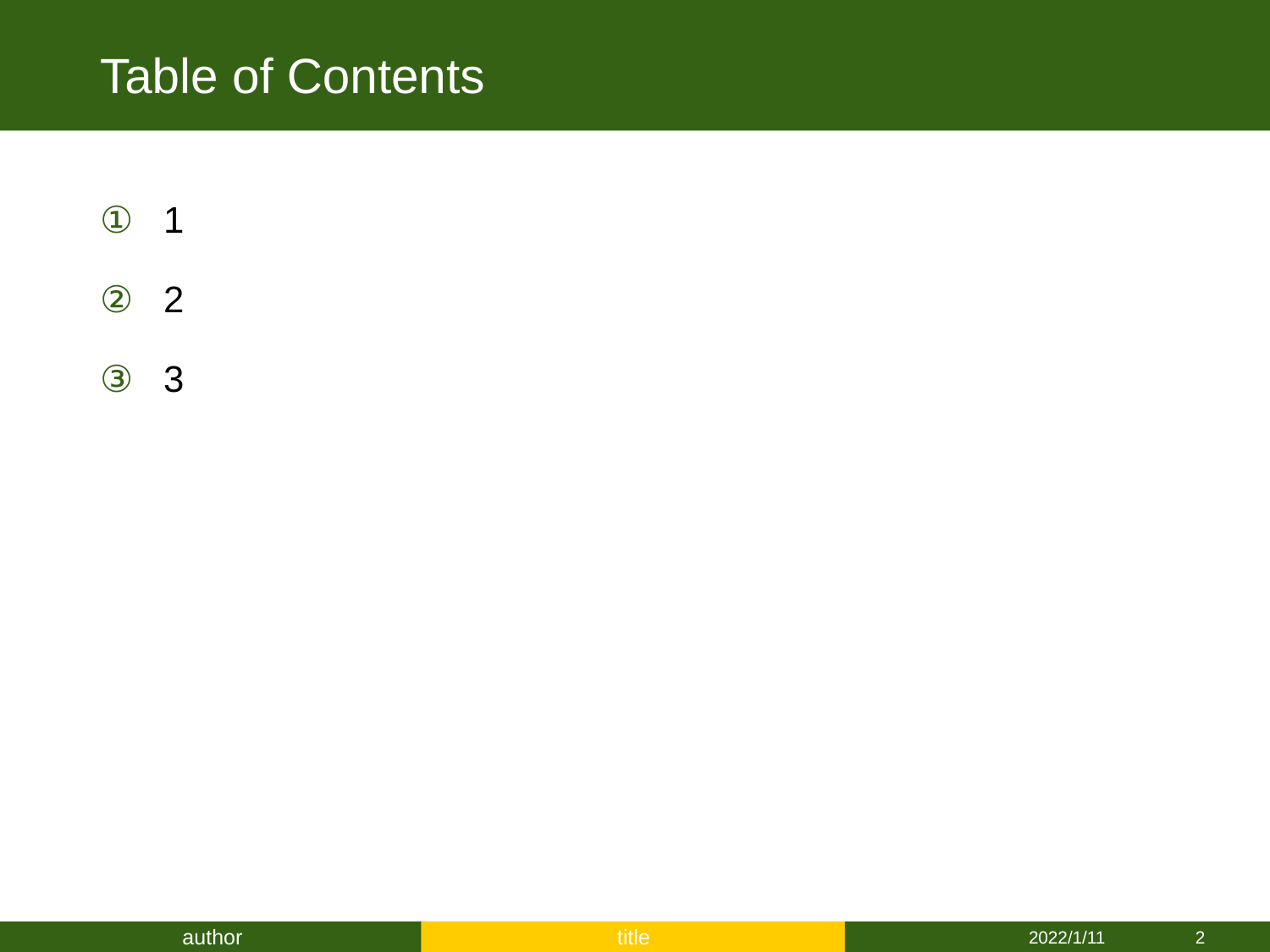

# Table of Contents
1
2
3